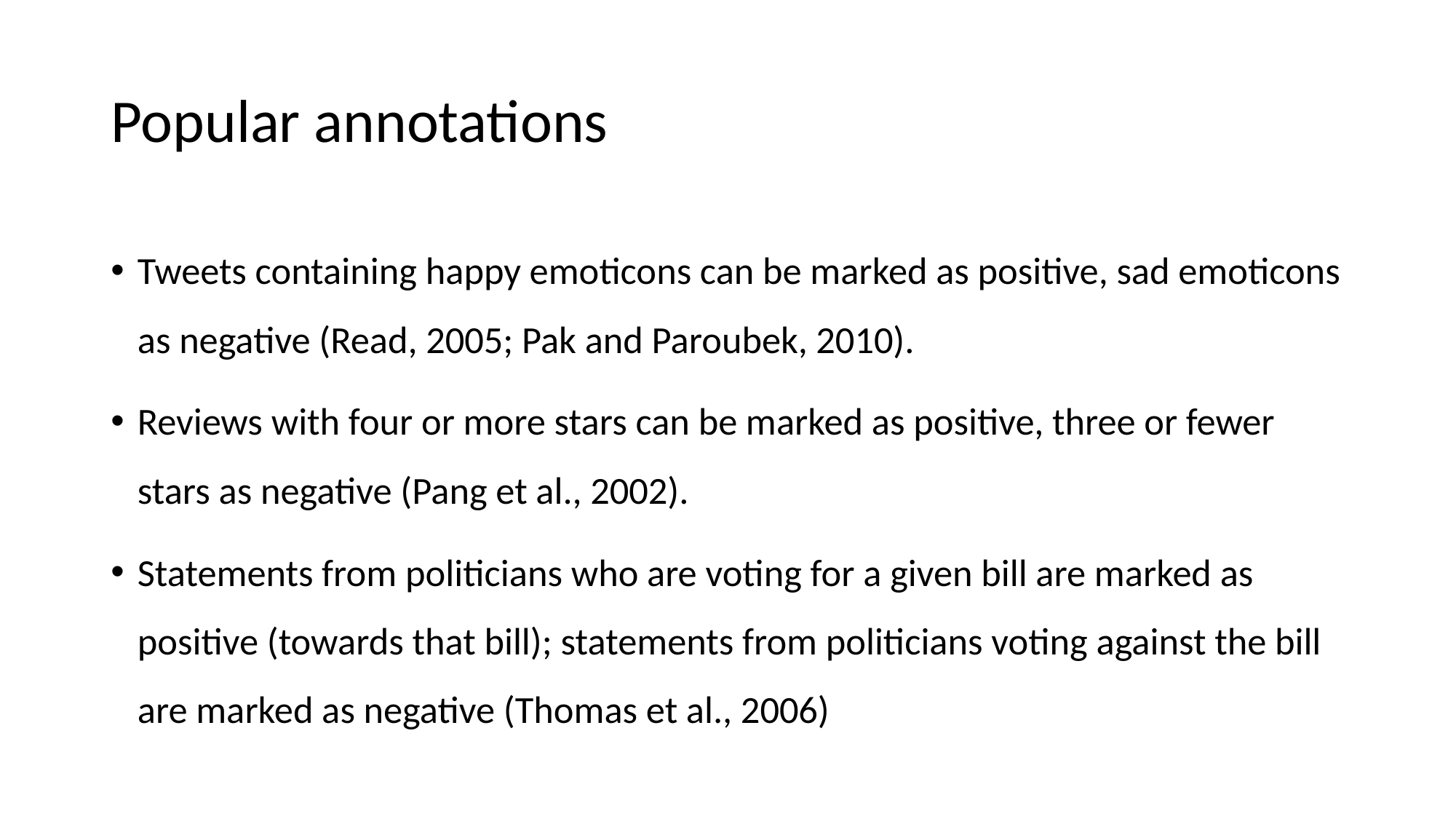

# Popular annotations
Tweets containing happy emoticons can be marked as positive, sad emoticons as negative (Read, 2005; Pak and Paroubek, 2010).
Reviews with four or more stars can be marked as positive, three or fewer stars as negative (Pang et al., 2002).
Statements from politicians who are voting for a given bill are marked as positive (towards that bill); statements from politicians voting against the bill are marked as negative (Thomas et al., 2006)